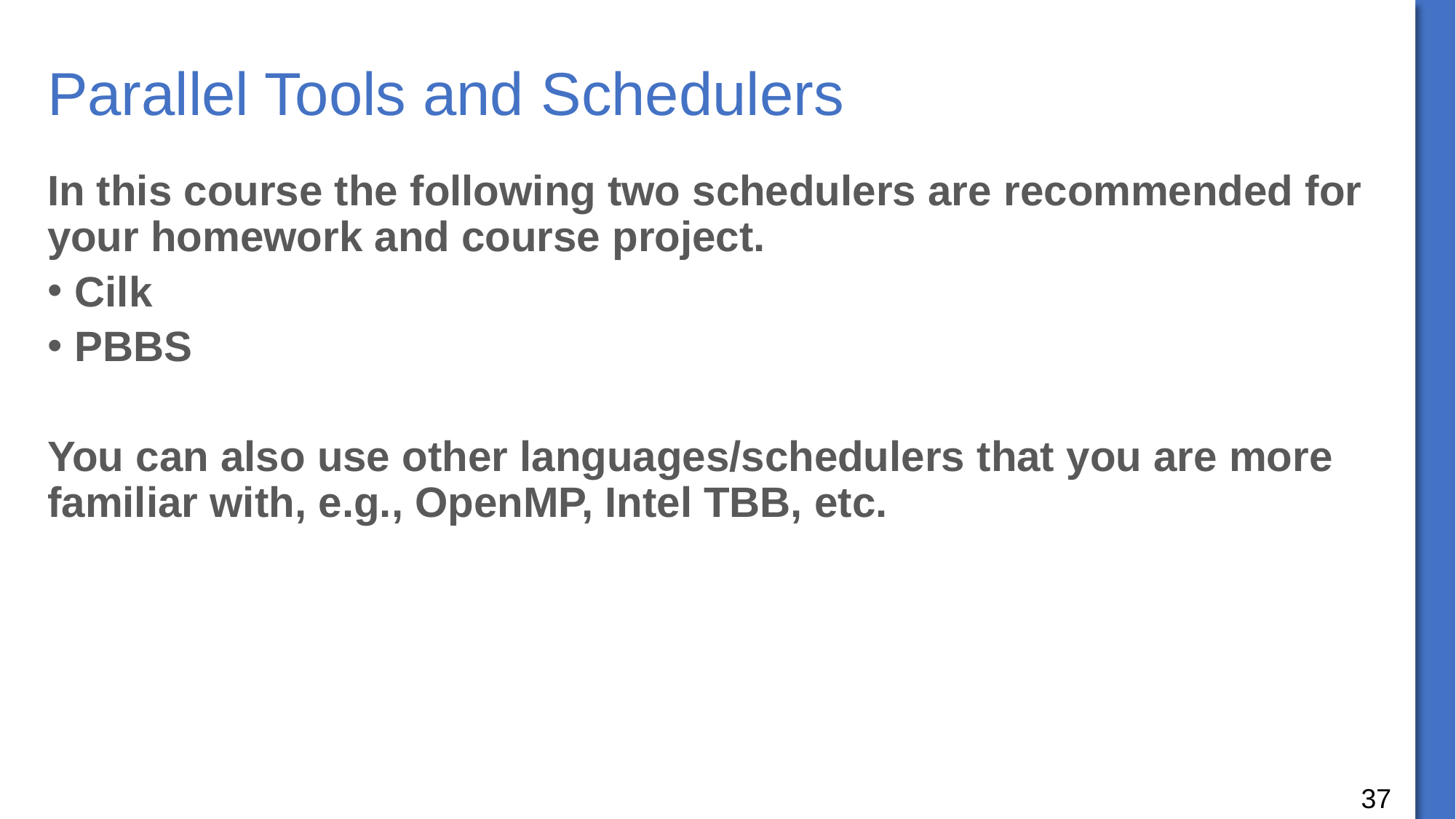

# Parallel Tools and Schedulers
In this course the following two schedulers are recommended for your homework and course project.
Cilk
PBBS

You can also use other languages/schedulers that you are more familiar with, e.g., OpenMP, Intel TBB, etc.

37